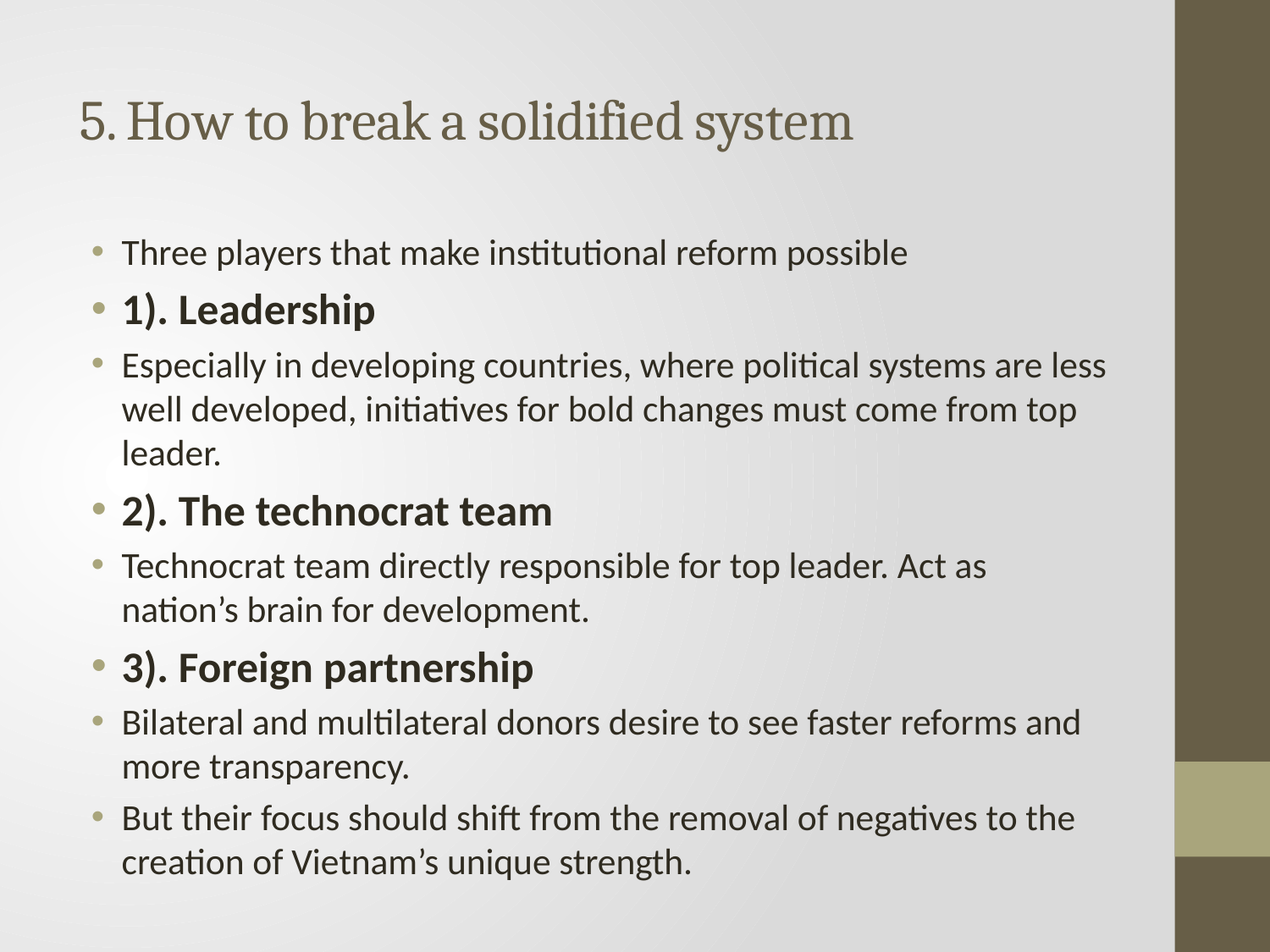

# 5. How to break a solidified system
Three players that make institutional reform possible
1). Leadership
Especially in developing countries, where political systems are less well developed, initiatives for bold changes must come from top leader.
2). The technocrat team
Technocrat team directly responsible for top leader. Act as nation’s brain for development.
3). Foreign partnership
Bilateral and multilateral donors desire to see faster reforms and more transparency.
But their focus should shift from the removal of negatives to the creation of Vietnam’s unique strength.